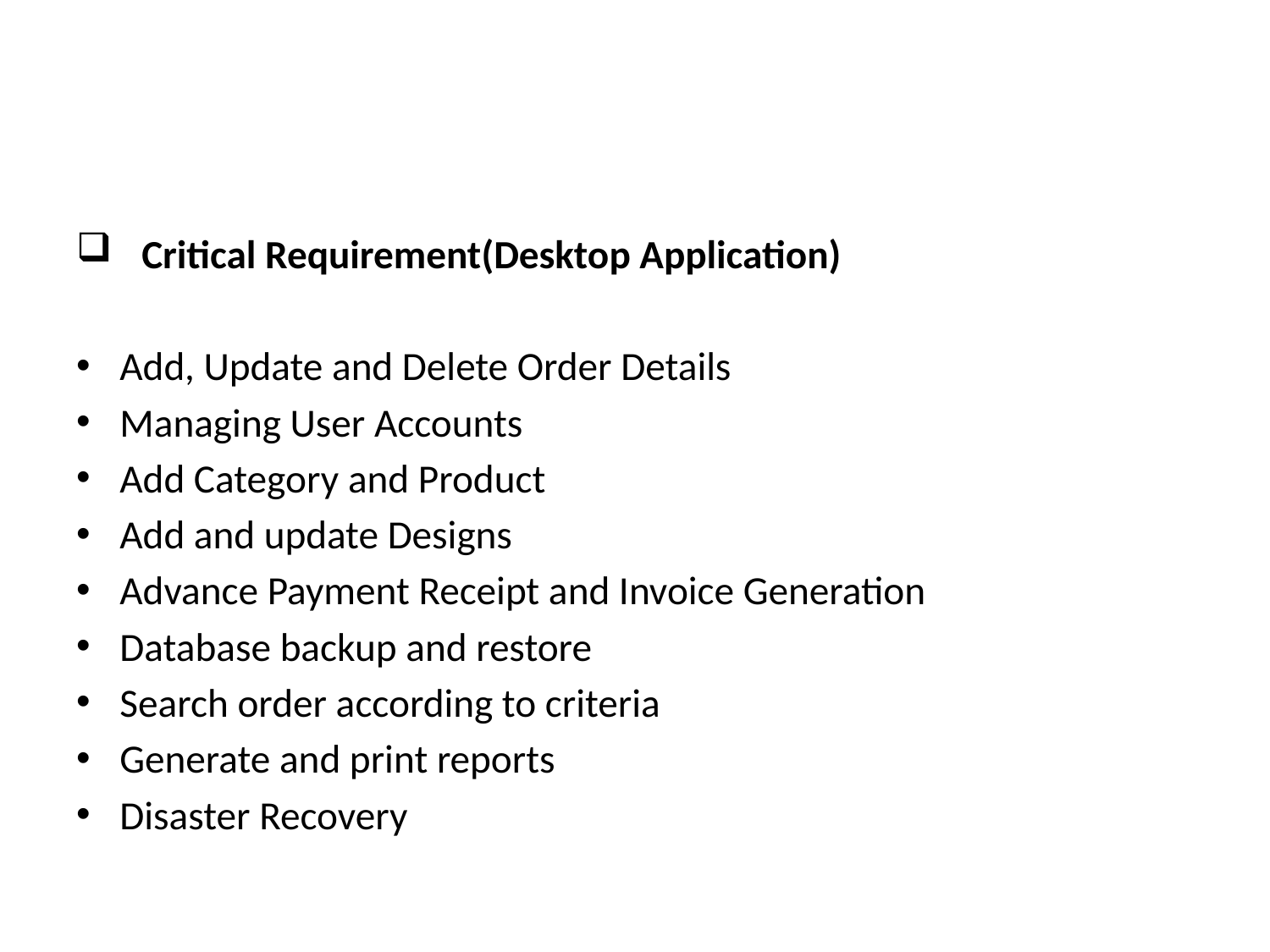

#
Critical Requirement(Desktop Application)

Add, Update and Delete Order Details
Managing User Accounts
Add Category and Product
Add and update Designs
Advance Payment Receipt and Invoice Generation
Database backup and restore
Search order according to criteria
Generate and print reports
Disaster Recovery